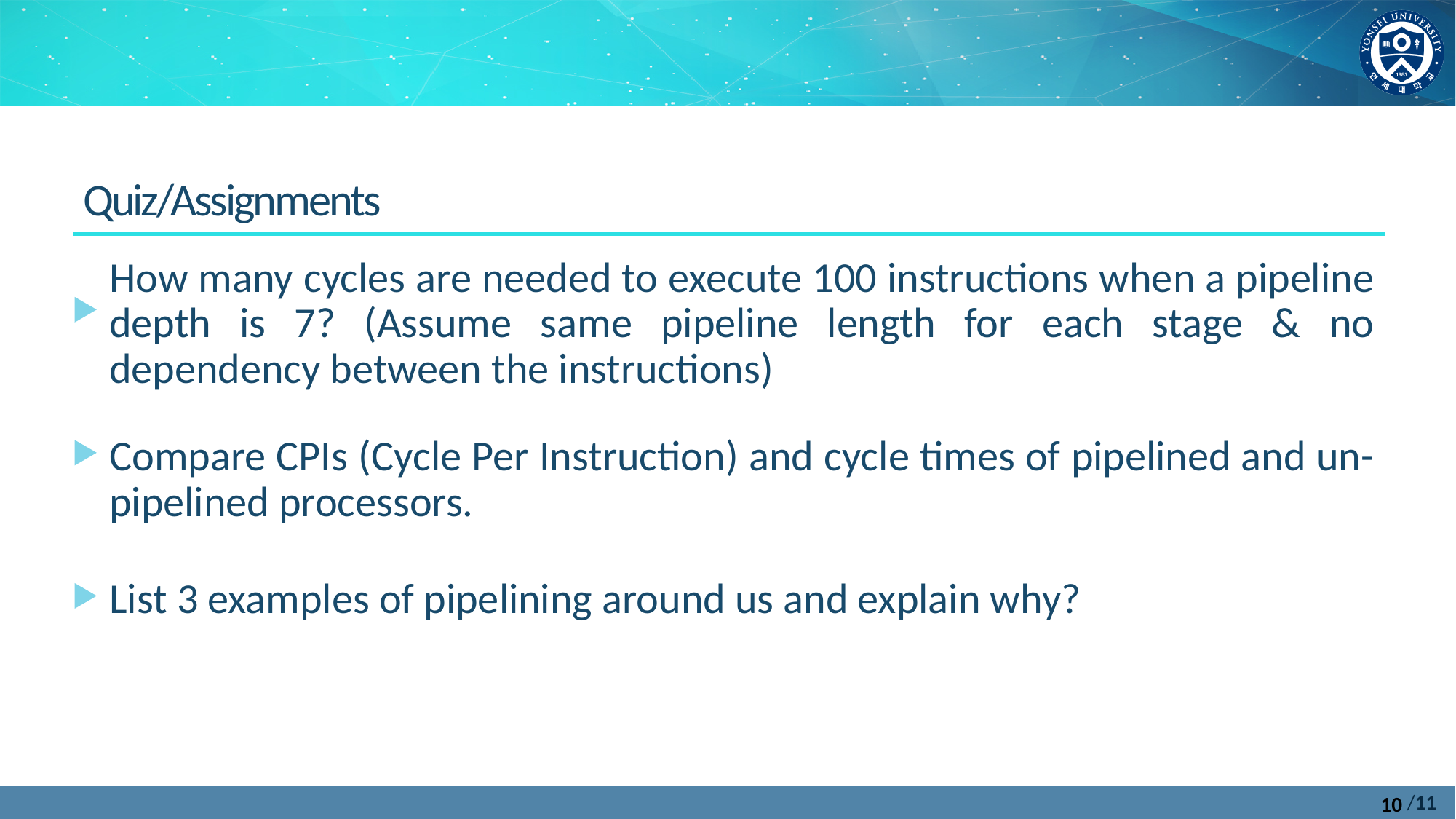

Quiz/Assignments
How many cycles are needed to execute 100 instructions when a pipeline depth is 7? (Assume same pipeline length for each stage & no dependency between the instructions)
Compare CPIs (Cycle Per Instruction) and cycle times of pipelined and un-pipelined processors.
List 3 examples of pipelining around us and explain why?
10